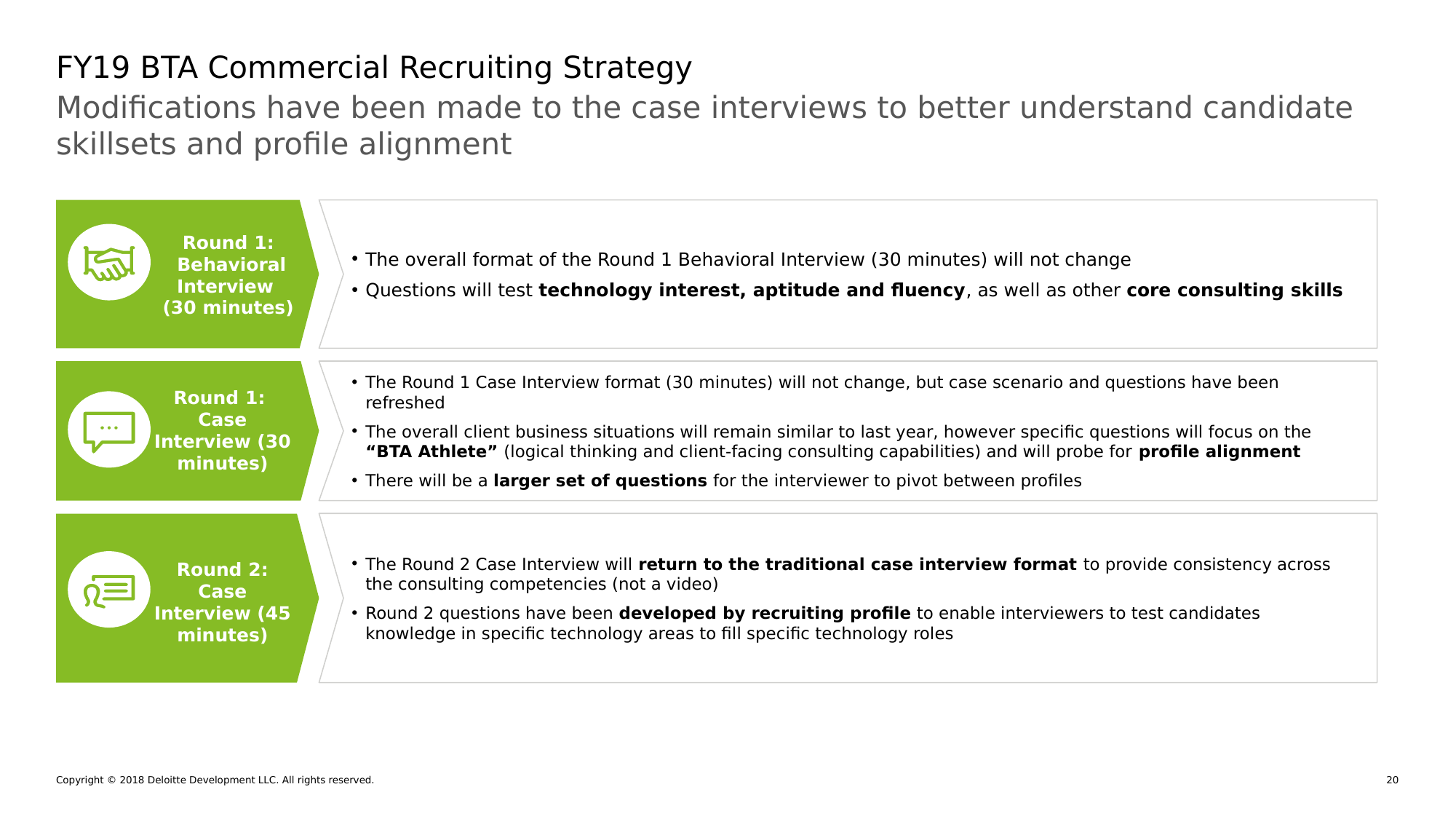

# FY19 BTA Commercial Recruiting Strategy
Modifications have been made to the case interviews to better understand candidate skillsets and profile alignment

The overall format of the Round 1 Behavioral Interview (30 minutes) will not change
Questions will test technology interest, aptitude and fluency, as well as other core consulting skills

Round 1:
 Behavioral Interview
(30 minutes)

The Round 1 Case Interview format (30 minutes) will not change, but case scenario and questions have been refreshed
The overall client business situations will remain similar to last year, however specific questions will focus on the “BTA Athlete” (logical thinking and client-facing consulting capabilities) and will probe for profile alignment
There will be a larger set of questions for the interviewer to pivot between profiles
Round 1:
Case Interview (30 minutes)

The Round 2 Case Interview will return to the traditional case interview format to provide consistency across the consulting competencies (not a video)
Round 2 questions have been developed by recruiting profile to enable interviewers to test candidates knowledge in specific technology areas to fill specific technology roles

Round 2:
Case Interview (45 minutes)